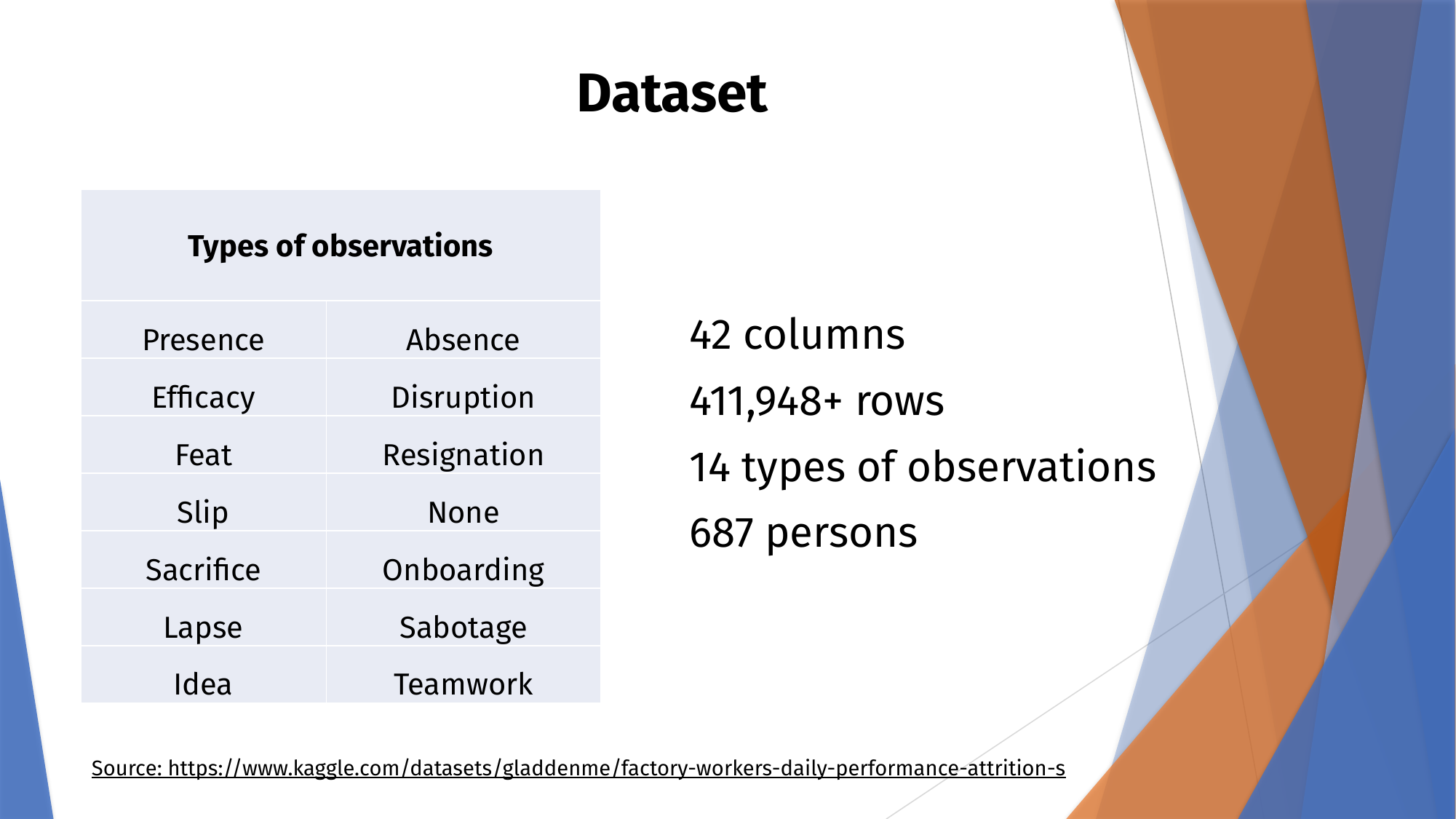

# Dataset
| Types of observations |  |
| --- | --- |
| Presence | Absence |
| Efficacy | Disruption |
| Feat | Resignation |
| Slip | None |
| Sacrifice | Onboarding |
| Lapse | Sabotage |
| Idea | Teamwork |
42 columns
411,948+ rows
14 types of observations
687 persons
Source: https://www.kaggle.com/datasets/gladdenme/factory-workers-daily-performance-attrition-s